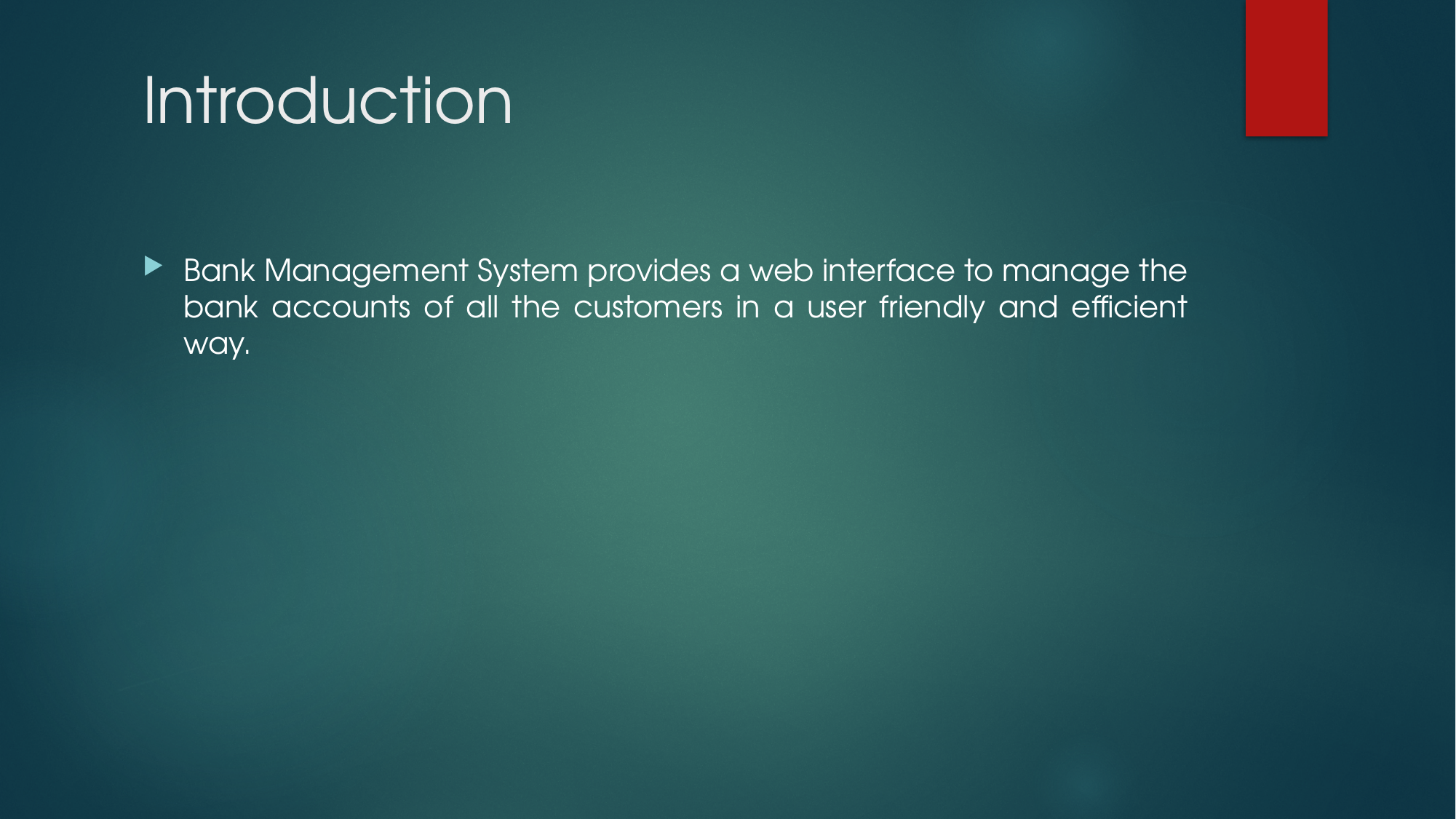

# Introduction
Bank Management System provides a web interface to manage the bank accounts of all the customers in a user friendly and efficient way.